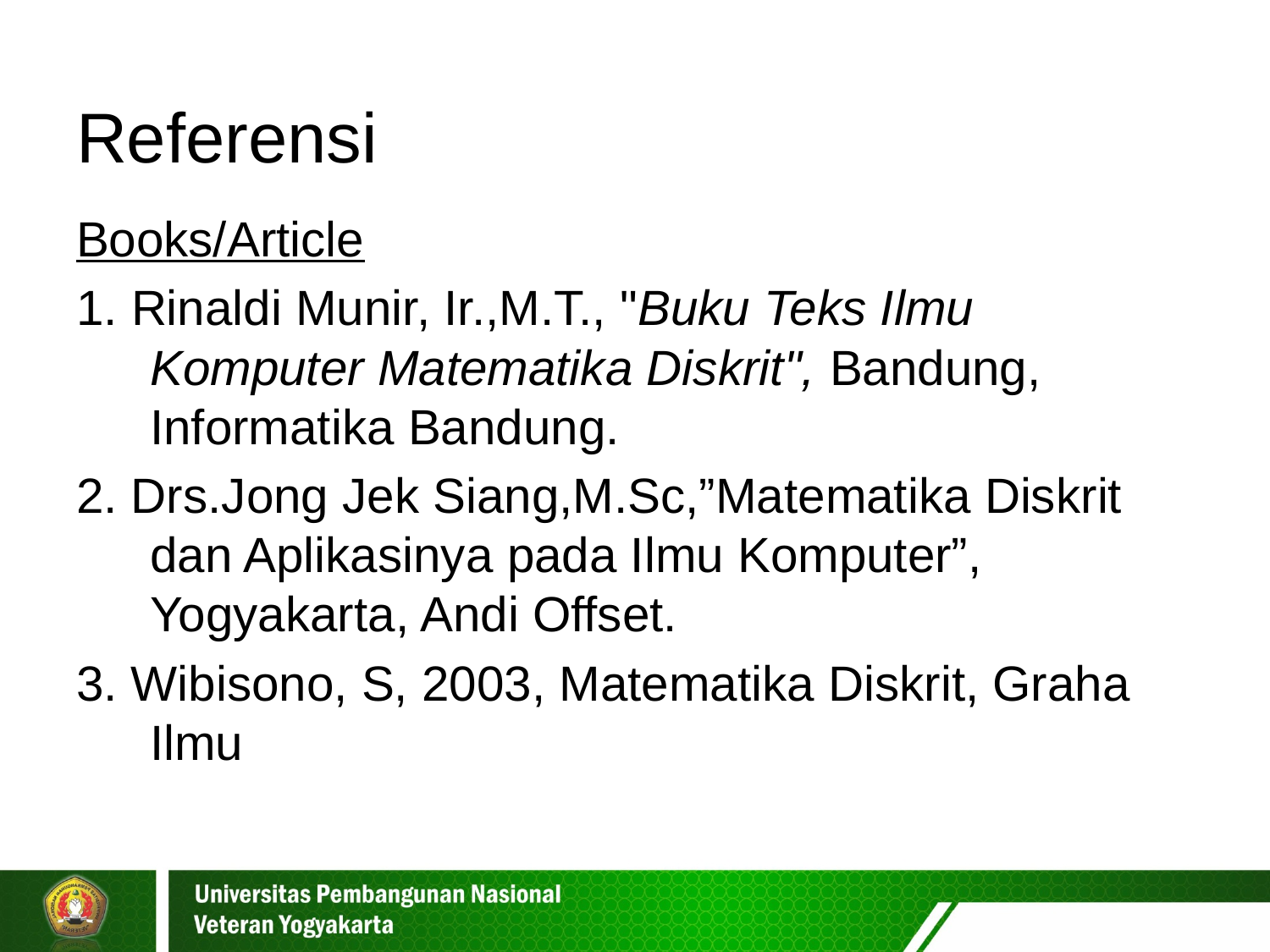

# Referensi
Books/Article
1. Rinaldi Munir, Ir.,M.T., "Buku Teks Ilmu Komputer Matematika Diskrit", Bandung, Informatika Bandung.
2. Drs.Jong Jek Siang,M.Sc,”Matematika Diskrit dan Aplikasinya pada Ilmu Komputer”, Yogyakarta, Andi Offset.
3. Wibisono, S, 2003, Matematika Diskrit, Graha Ilmu